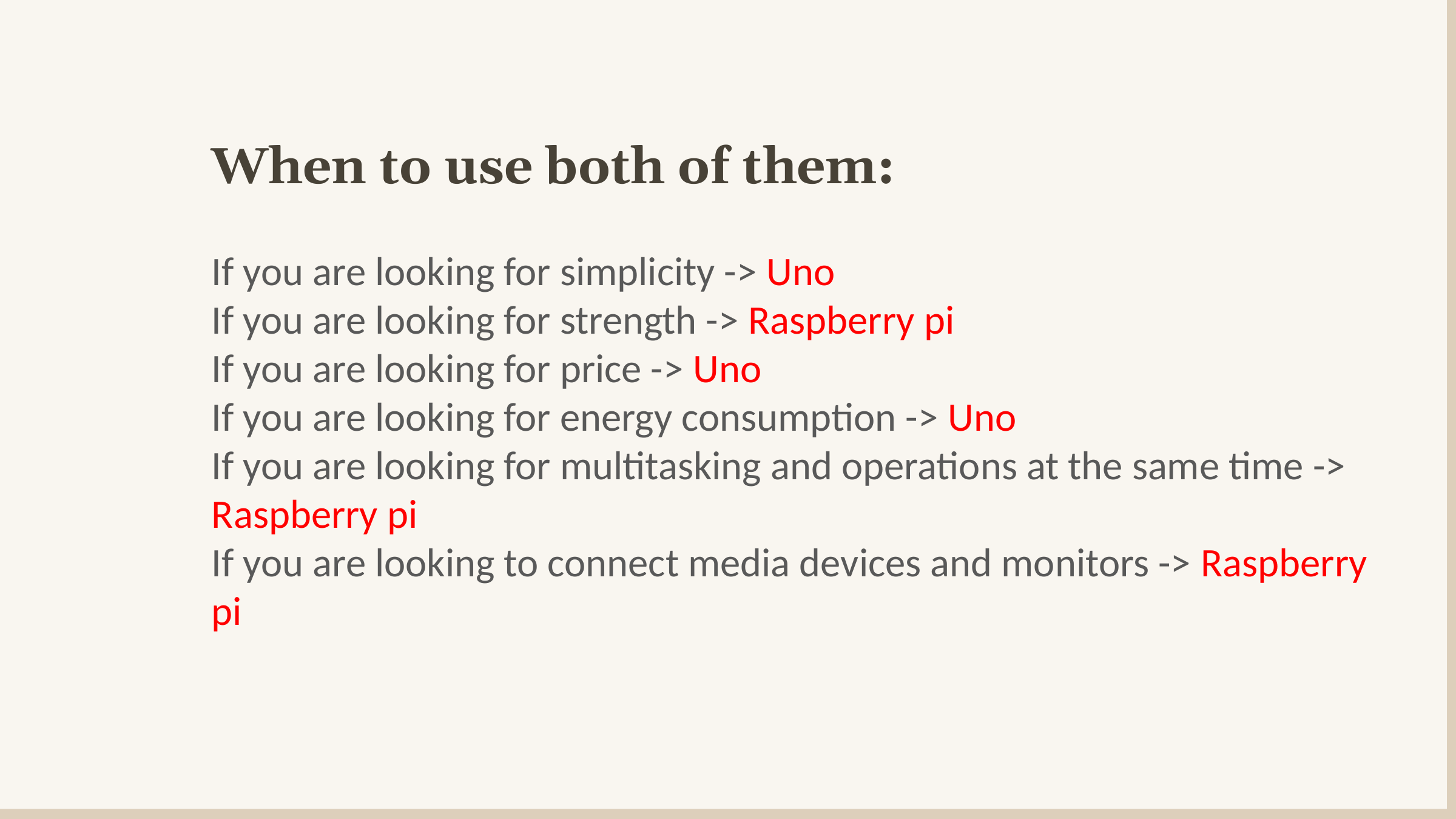

When to use both of them:

If you are looking for simplicity -> Uno
If you are looking for strength -> Raspberry pi
If you are looking for price -> Uno
If you are looking for energy consumption -> Uno
If you are looking for multitasking and operations at the same time -> Raspberry pi
If you are looking to connect media devices and monitors -> Raspberry pi